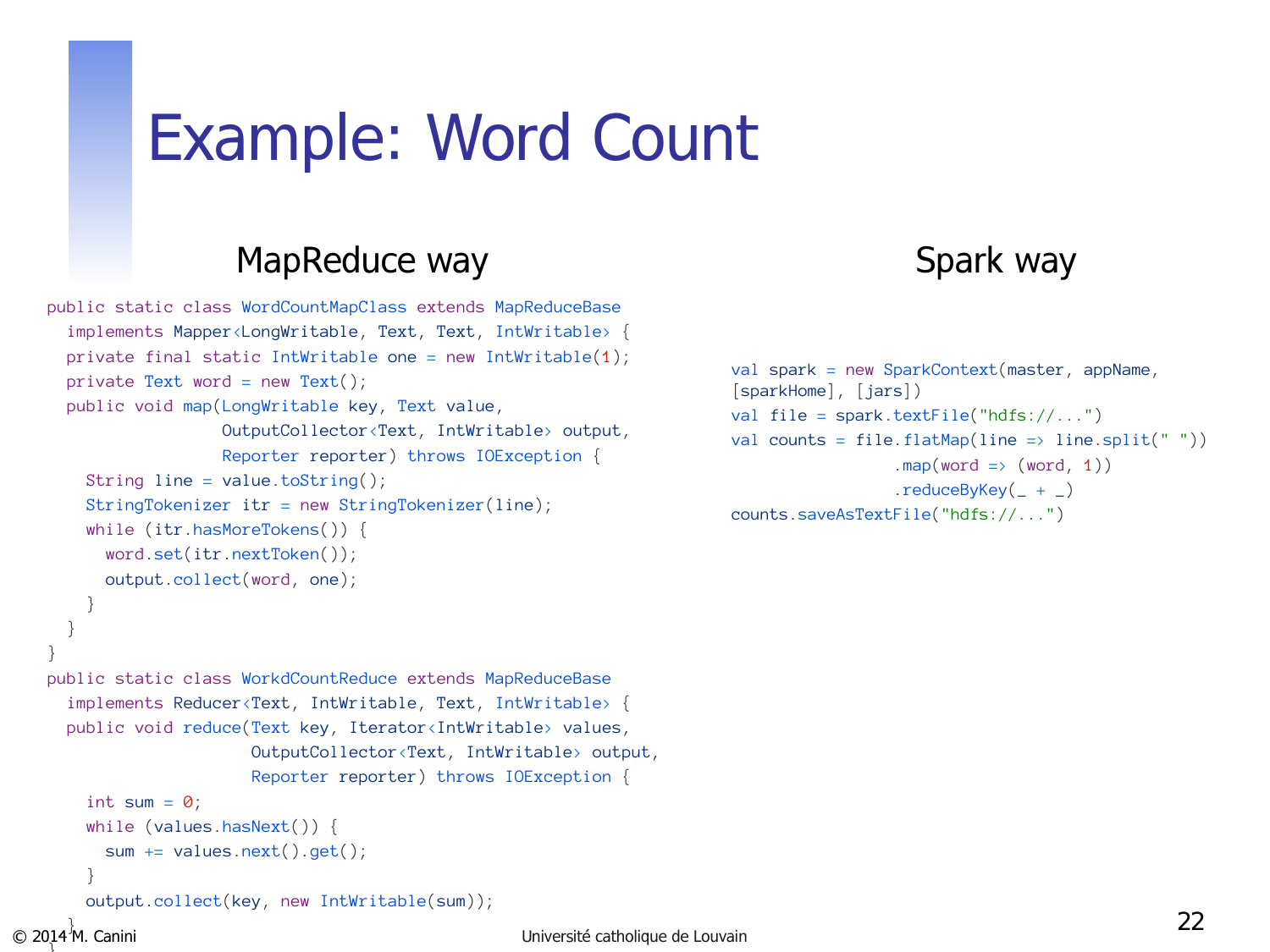

# Example: Word Count
MapReduce way
Spark way

val spark = new SparkContext(master, appName, [sparkHome], [jars])
val file = spark.textFile("hdfs://...")
val counts = file.flatMap(line => line.split(" "))
                 .map(word => (word, 1))
                 .reduceByKey(_ + _)
counts.saveAsTextFile("hdfs://...")
public static class WordCountMapClass extends MapReduceBase
  implements Mapper<LongWritable, Text, Text, IntWritable> {
  private final static IntWritable one = new IntWritable(1);
  private Text word = new Text();
  public void map(LongWritable key, Text value,
                  OutputCollector<Text, IntWritable> output,
                  Reporter reporter) throws IOException {
    String line = value.toString();
    StringTokenizer itr = new StringTokenizer(line);
    while (itr.hasMoreTokens()) {
      word.set(itr.nextToken());
      output.collect(word, one);
    }
  }
}
public static class WorkdCountReduce extends MapReduceBase
  implements Reducer<Text, IntWritable, Text, IntWritable> {
  public void reduce(Text key, Iterator<IntWritable> values,
                     OutputCollector<Text, IntWritable> output,
                     Reporter reporter) throws IOException {
    int sum = 0;
    while (values.hasNext()) {
      sum += values.next().get();
    }
    output.collect(key, new IntWritable(sum));
  }
}
22
Université catholique de Louvain